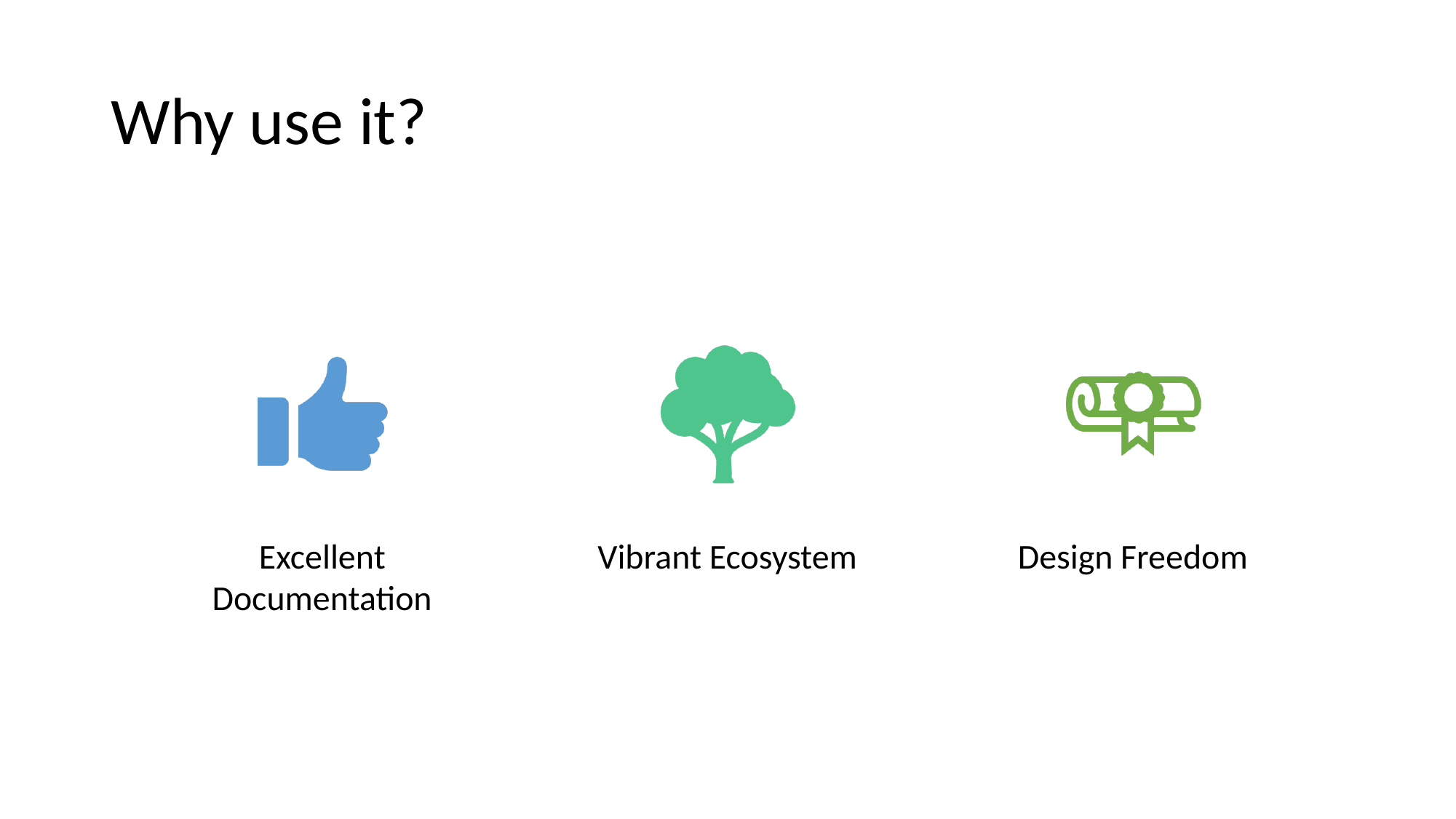

# Why use it?
Excellent Documentation
Vibrant Ecosystem
Design Freedom